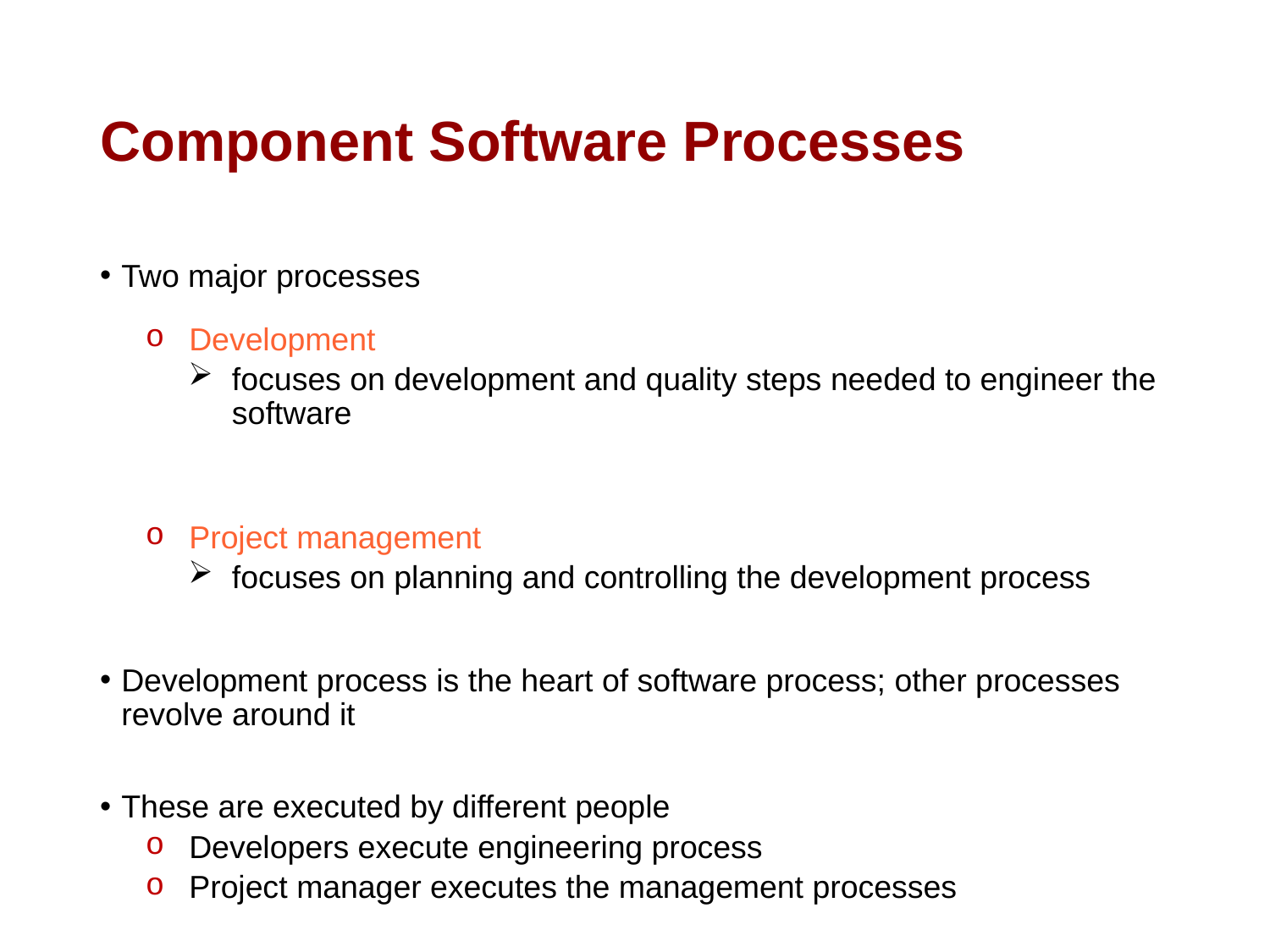

# Component Software Processes
Two major processes
Development
focuses on development and quality steps needed to engineer the software

Project management
focuses on planning and controlling the development process

Development process is the heart of software process; other processes revolve around it

These are executed by different people
Developers execute engineering process
Project manager executes the management processes